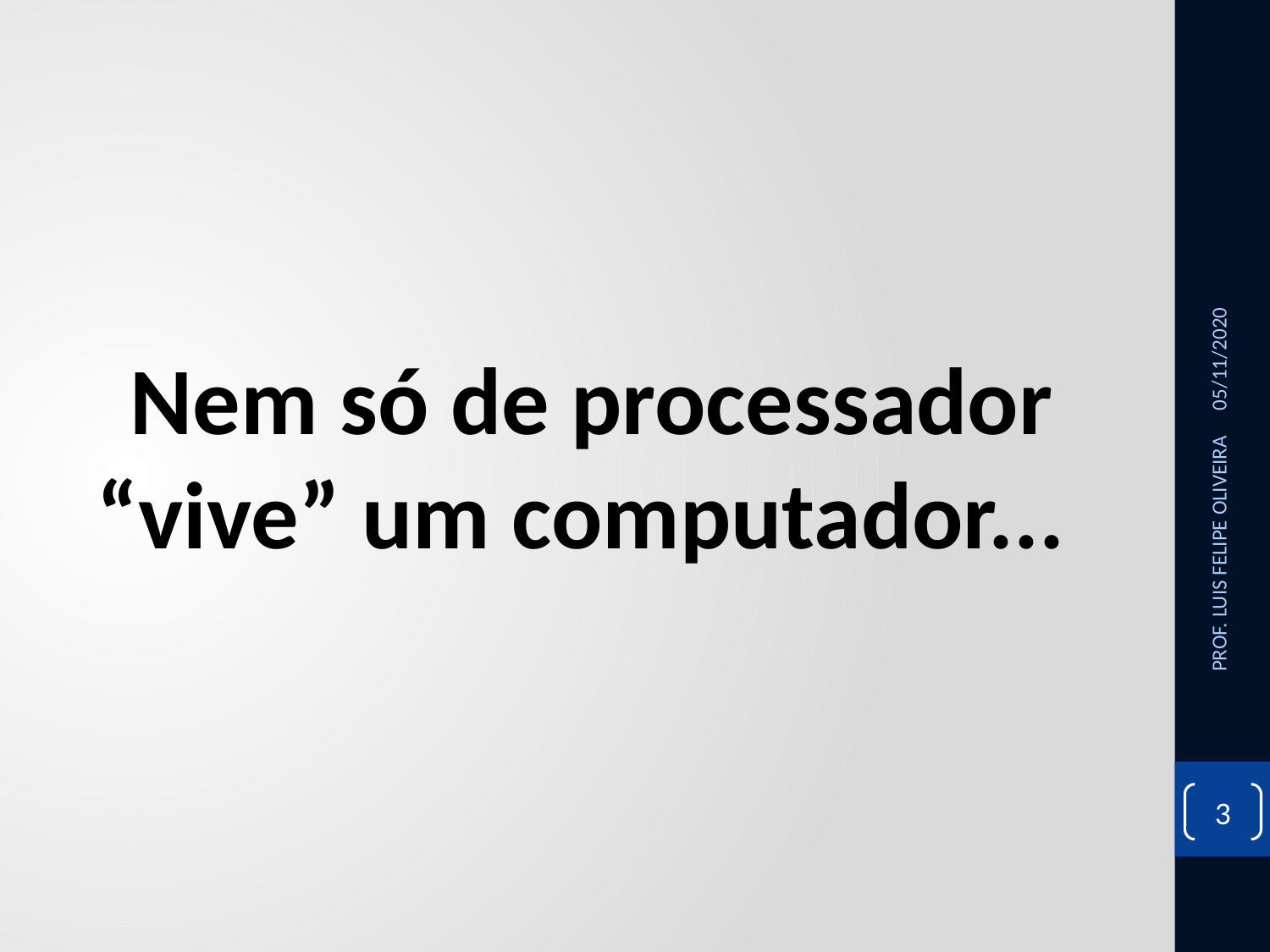

Nem só de processador “vive” um computador...
05/11/2020
PROF. LUIS FELIPE OLIVEIRA
3